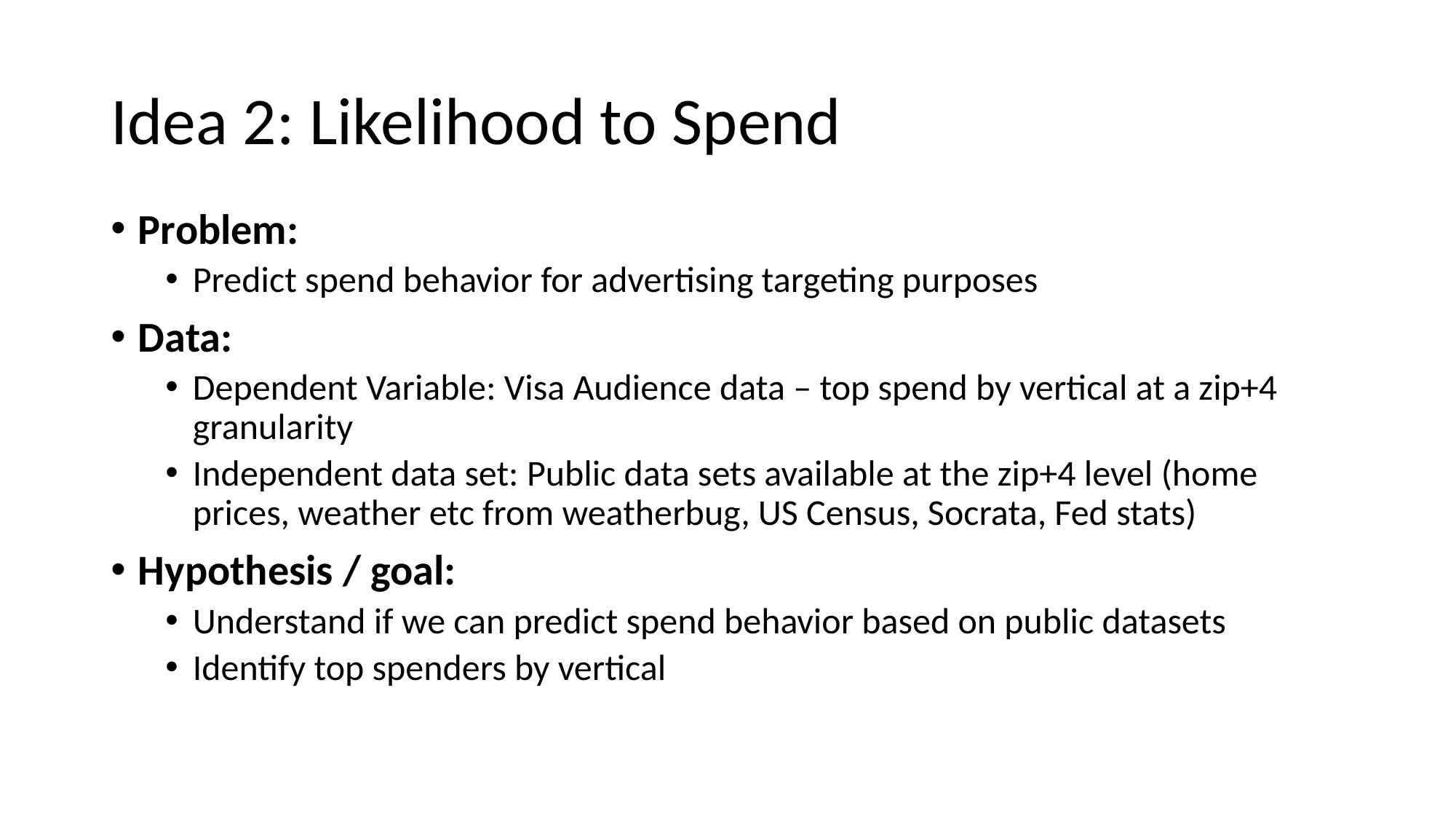

# Idea 2: Likelihood to Spend
Problem:
Predict spend behavior for advertising targeting purposes
Data:
Dependent Variable: Visa Audience data – top spend by vertical at a zip+4 granularity
Independent data set: Public data sets available at the zip+4 level (home prices, weather etc from weatherbug, US Census, Socrata, Fed stats)
Hypothesis / goal:
Understand if we can predict spend behavior based on public datasets
Identify top spenders by vertical